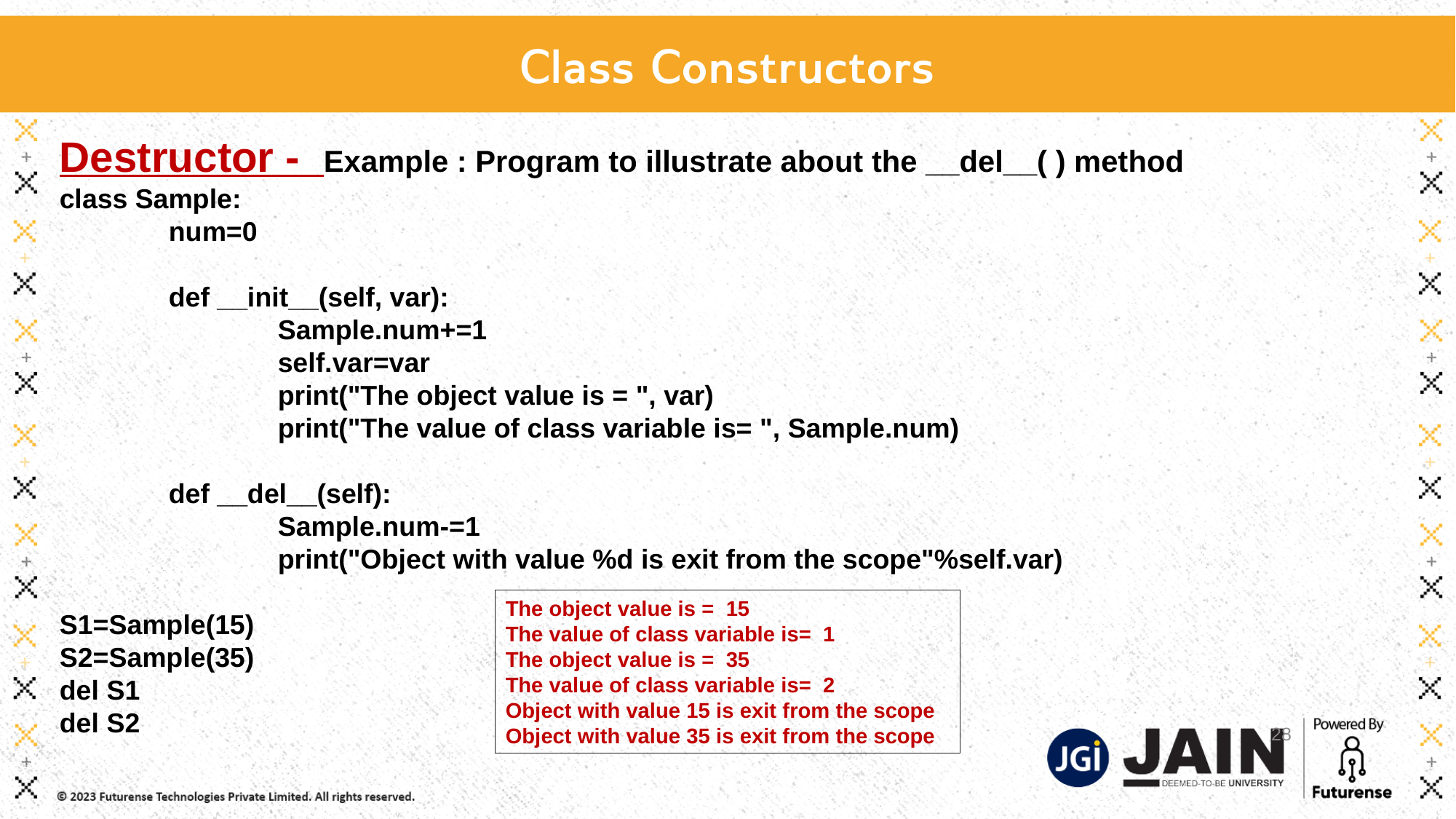

Class Constructors
Destructor -  Example : Program to illustrate about the __del__( ) method
class Sample:
	num=0

	def __init__(self, var):
		Sample.num+=1
		self.var=var
		print("The object value is = ", var)
		print("The value of class variable is= ", Sample.num)

	def __del__(self):
		Sample.num-=1
		print("Object with value %d is exit from the scope"%self.var)

S1=Sample(15)
S2=Sample(35)
del S1
del S2

The object value is =  15
The value of class variable is=  1
The object value is =  35
The value of class variable is=  2
Object with value 15 is exit from the scope
Object with value 35 is exit from the scope
28